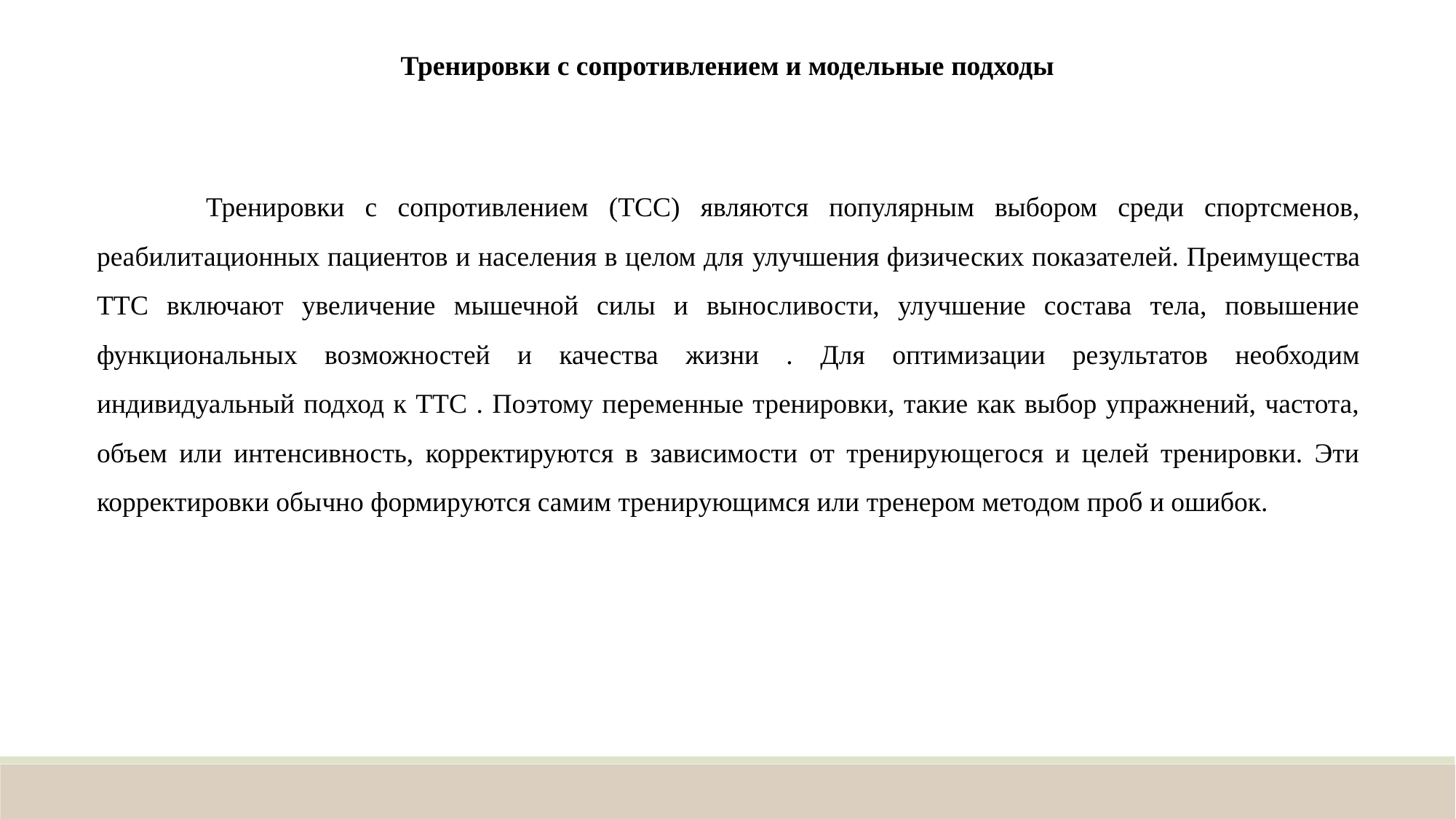

Тренировки с сопротивлением и модельные подходы
	Тренировки с сопротивлением (ТСС) являются популярным выбором среди спортсменов, реабилитационных пациентов и населения в целом для улучшения физических показателей. Преимущества ТТС включают увеличение мышечной силы и выносливости, улучшение состава тела, повышение функциональных возможностей и качества жизни . Для оптимизации результатов необходим индивидуальный подход к ТТС . Поэтому переменные тренировки, такие как выбор упражнений, частота, объем или интенсивность, корректируются в зависимости от тренирующегося и целей тренировки. Эти корректировки обычно формируются самим тренирующимся или тренером методом проб и ошибок.